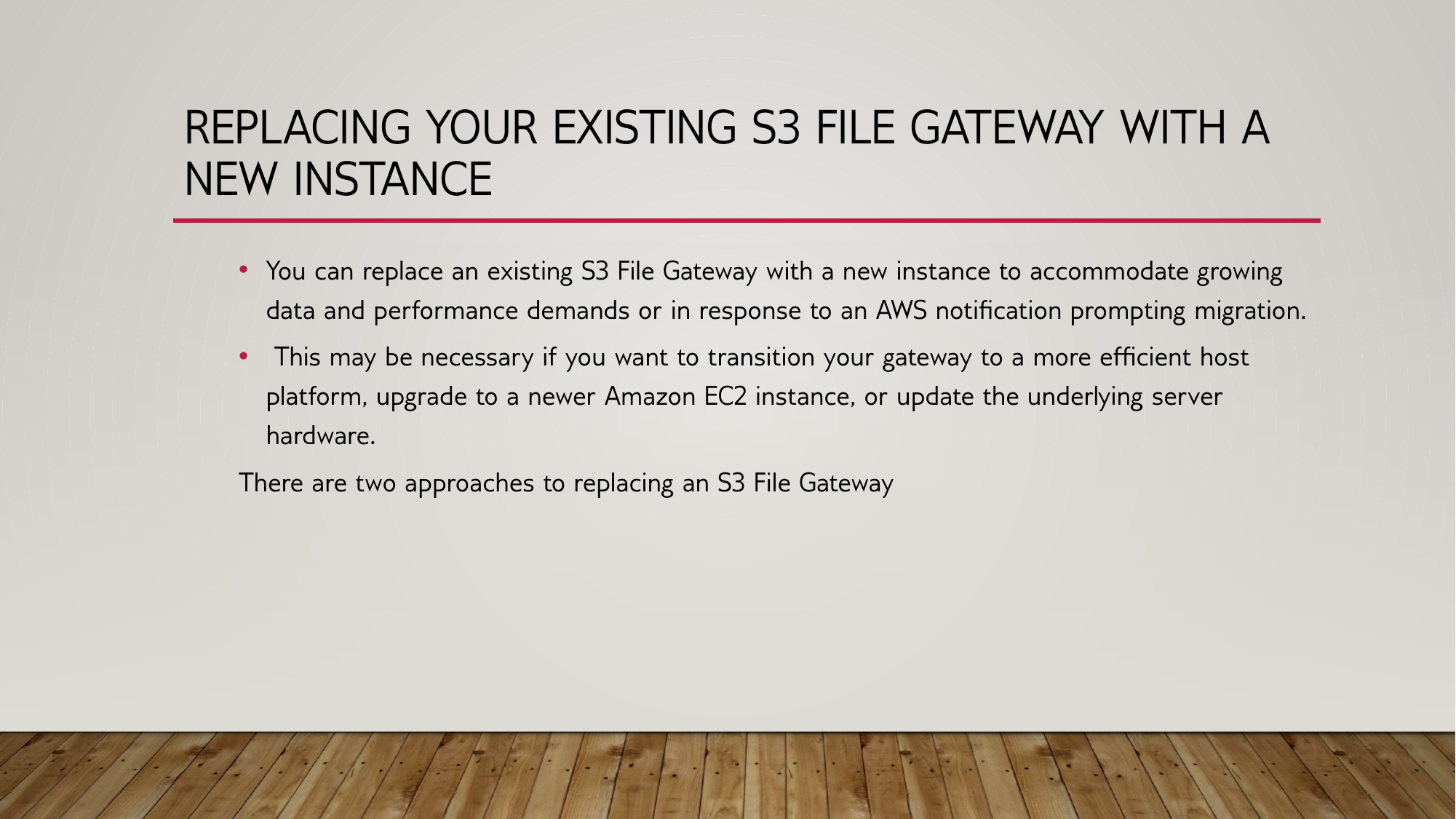

# Replacing Your Existing S3 File Gateway with a New Instance
You can replace an existing S3 File Gateway with a new instance to accommodate growing data and performance demands or in response to an AWS notification prompting migration.
 This may be necessary if you want to transition your gateway to a more efficient host platform, upgrade to a newer Amazon EC2 instance, or update the underlying server hardware.
There are two approaches to replacing an S3 File Gateway